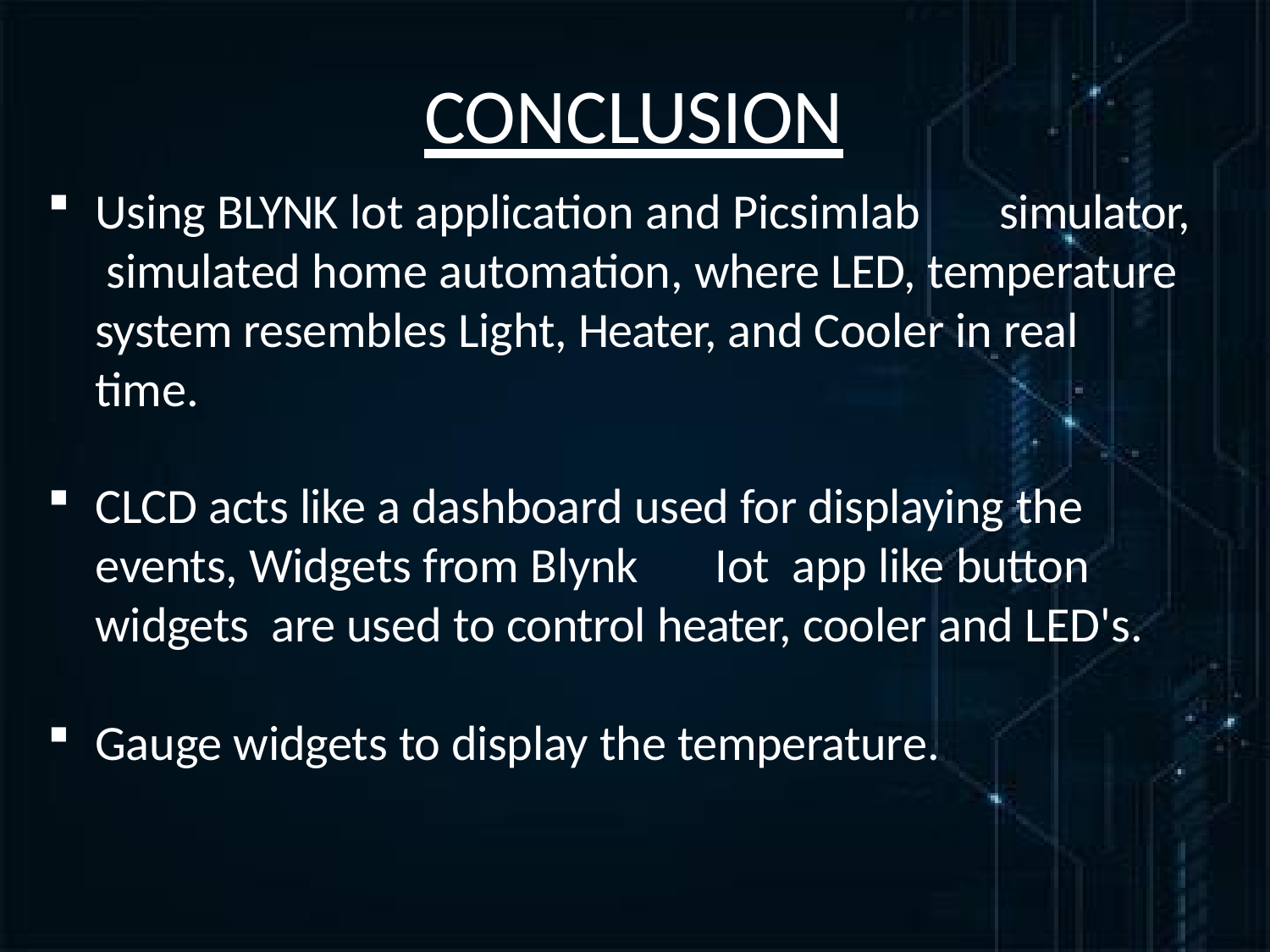

# CONCLUSION
Using BLYNK lot application and Picsimlab	simulator,  simulated home automation, where LED, temperature system resembles Light, Heater, and Cooler in real time.

CLCD acts like a dashboard used for displaying the  events, Widgets from Blynk	Iot	app like button widgets  are used to control heater, cooler and LED's.

Gauge widgets to display the temperature.